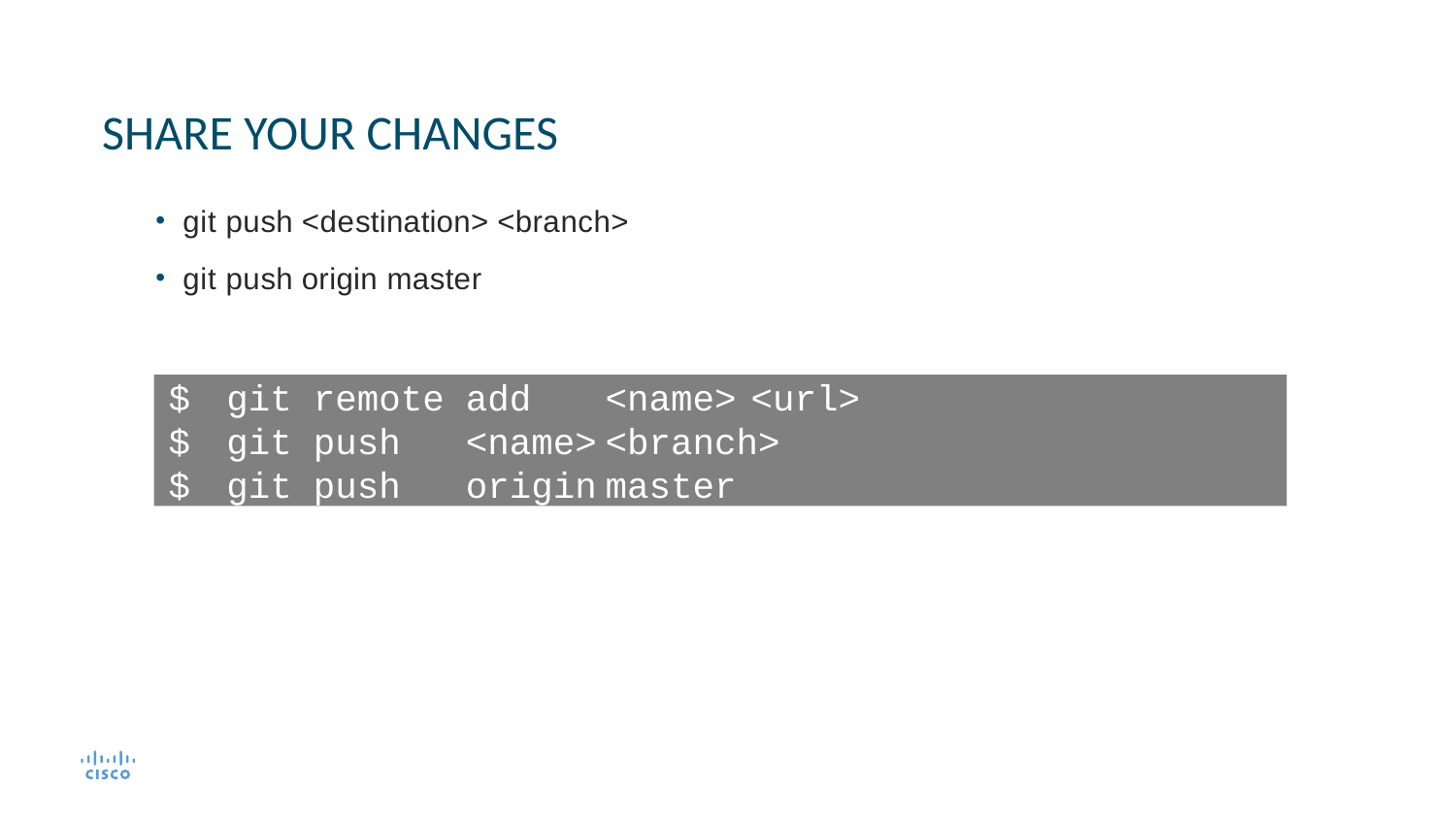

# SHARE YOUR CHANGES
git push <destination> <branch>
git push origin master
$	git	remote	add	<name>	<url>
$	git	push	<name>	<branch>
$	git	push	origin	master